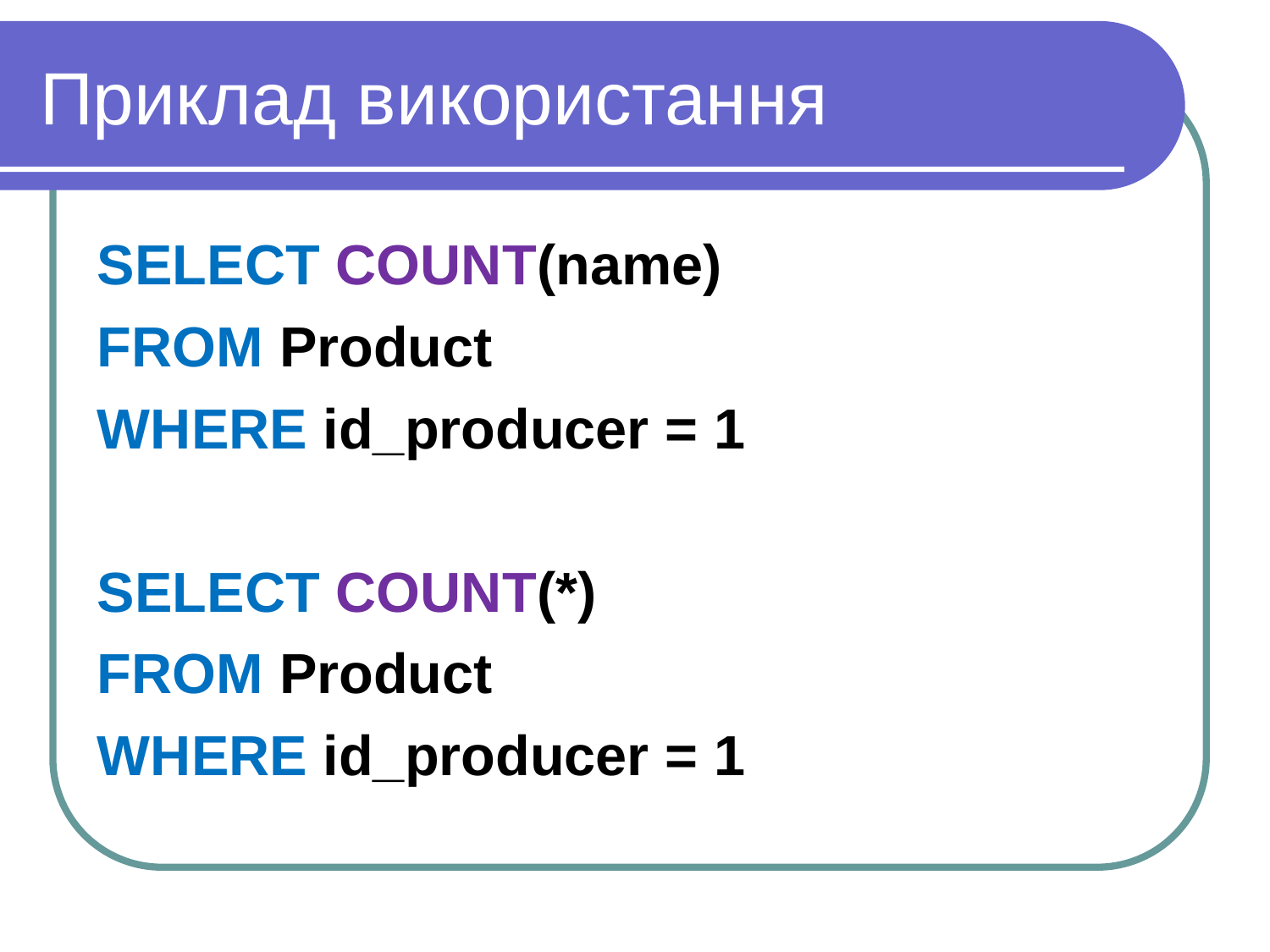

Приклад використання
SELECT COUNT(name)
FROM Product
WHERE id_producer = 1

SELECT COUNT(*)
FROM Product
WHERE id_producer = 1